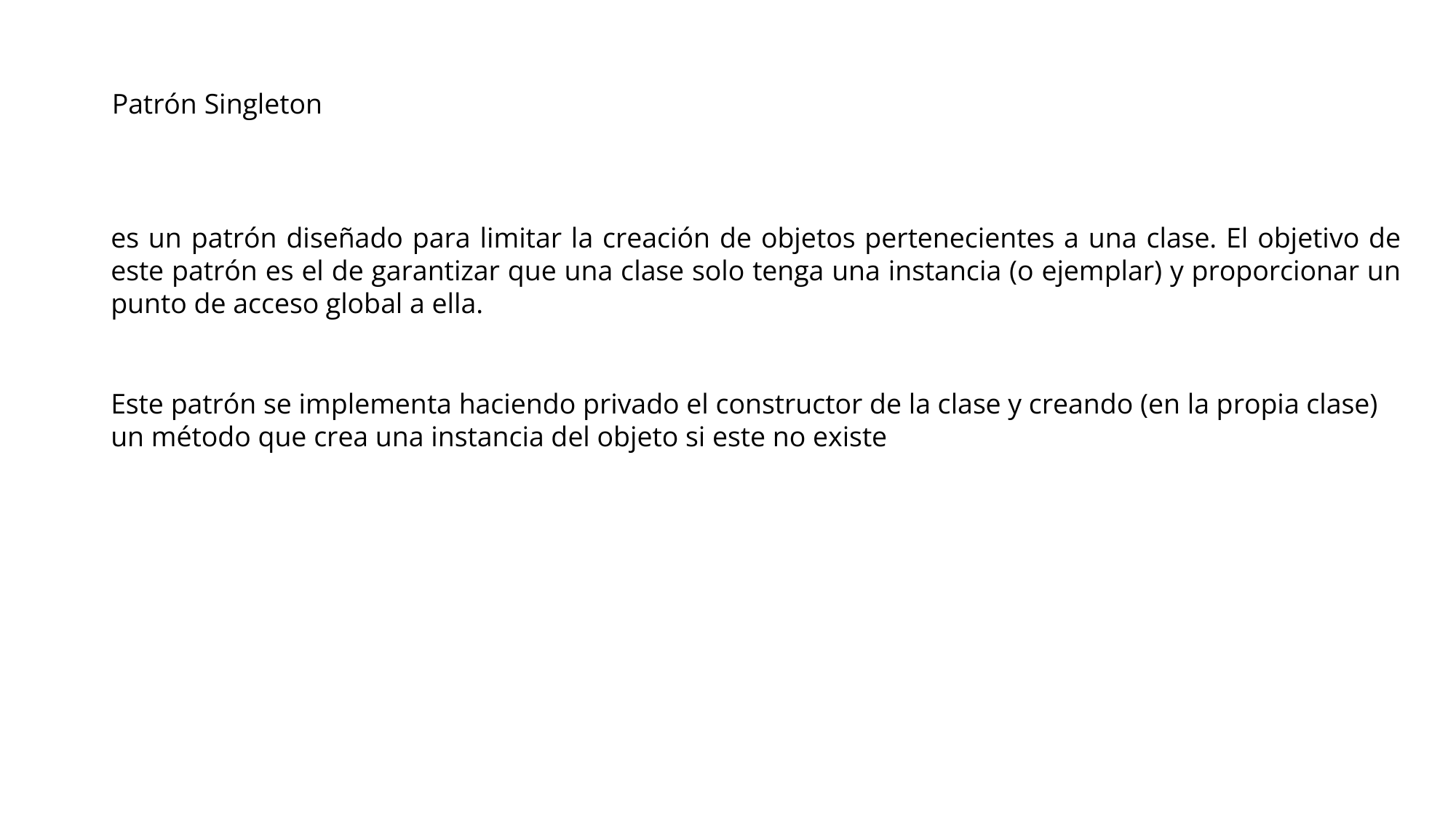

Patrón Singleton
es un patrón diseñado para limitar la creación de objetos pertenecientes a una clase. El objetivo de este patrón es el de garantizar que una clase solo tenga una instancia (o ejemplar) y proporcionar un punto de acceso global a ella.
Este patrón se implementa haciendo privado el constructor de la clase y creando (en la propia clase) un método que crea una instancia del objeto si este no existe